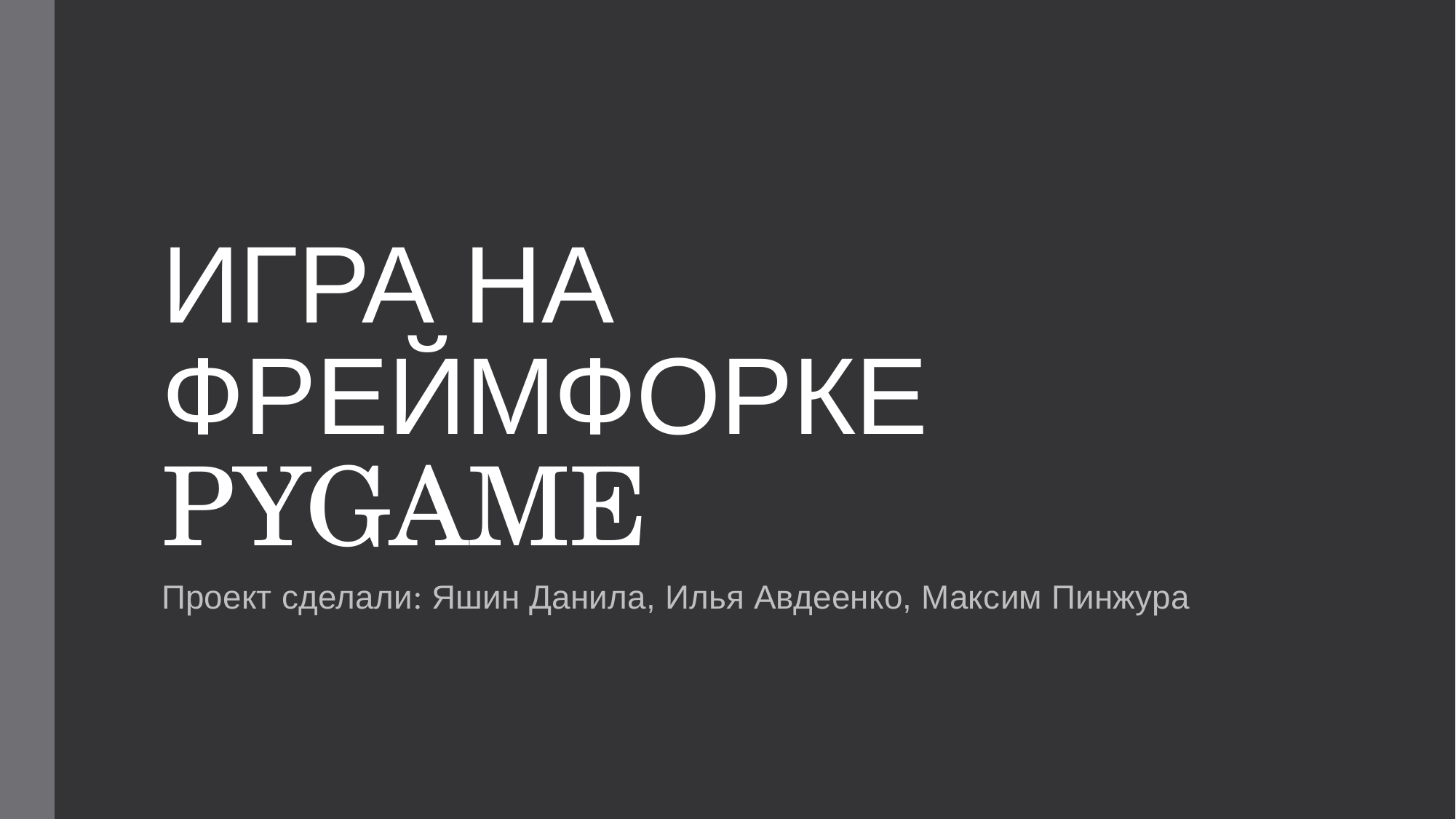

# ИГРА НА ФРЕЙМФОРКЕ PYGAME
Проект сделали: Яшин Данила, Илья Авдеенко, Максим Пинжура